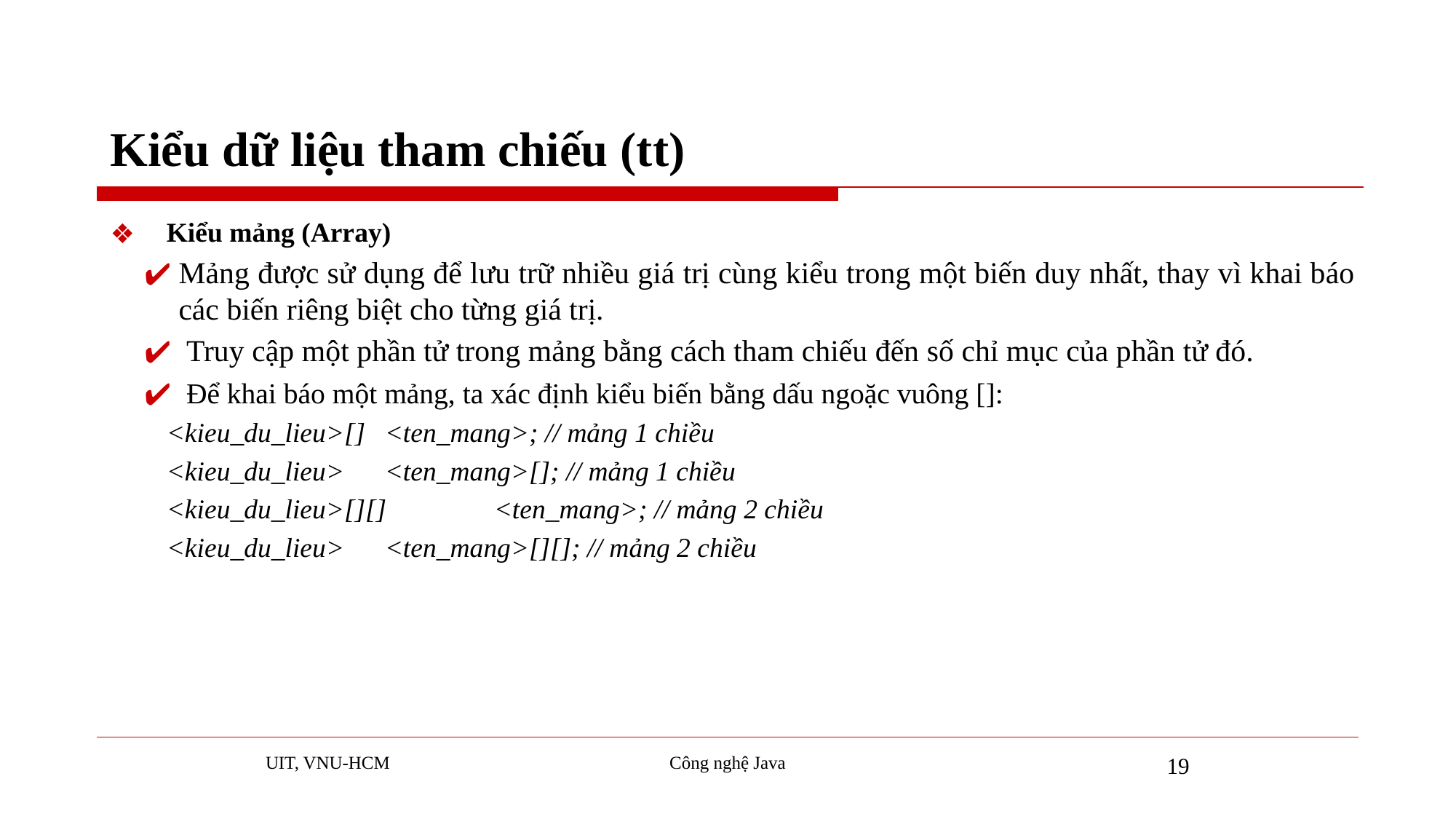

# Kiểu dữ liệu tham chiếu (tt)
Kiểu mảng (Array)
Mảng được sử dụng để lưu trữ nhiều giá trị cùng kiểu trong một biến duy nhất, thay vì khai báo các biến riêng biệt cho từng giá trị.
 Truy cập một phần tử trong mảng bằng cách tham chiếu đến số chỉ mục của phần tử đó.
 Để khai báo một mảng, ta xác định kiểu biến bằng dấu ngoặc vuông []:
	<kieu_du_lieu>[]	<ten_mang>; // mảng 1 chiều
	<kieu_du_lieu>	<ten_mang>[]; // mảng 1 chiều
	<kieu_du_lieu>[][]	<ten_mang>; // mảng 2 chiều
	<kieu_du_lieu>	<ten_mang>[][]; // mảng 2 chiều
UIT, VNU-HCM
Công nghệ Java
19